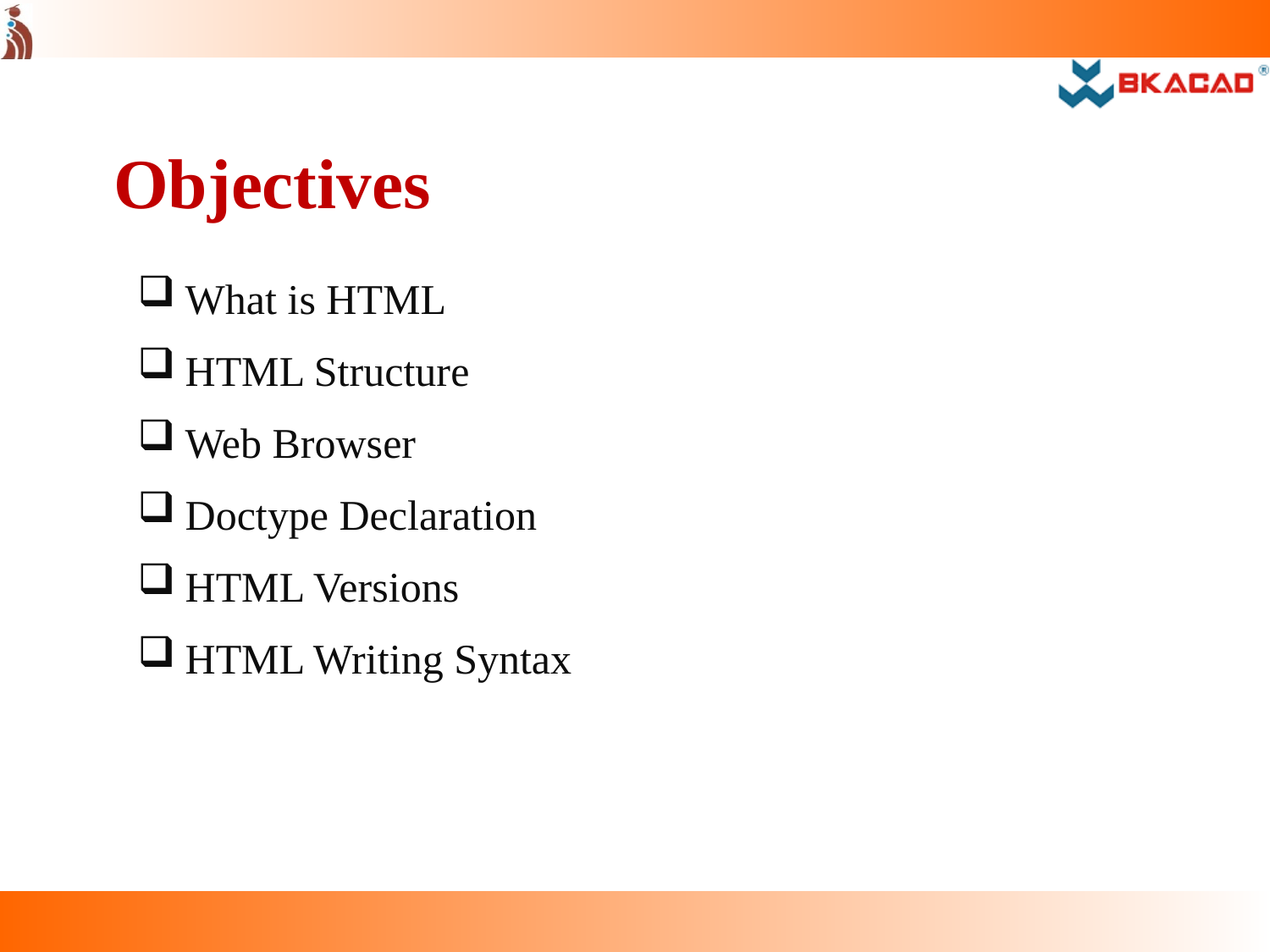

# Objectives
What is HTML
HTML Structure
Web Browser
Doctype Declaration
HTML Versions
HTML Writing Syntax